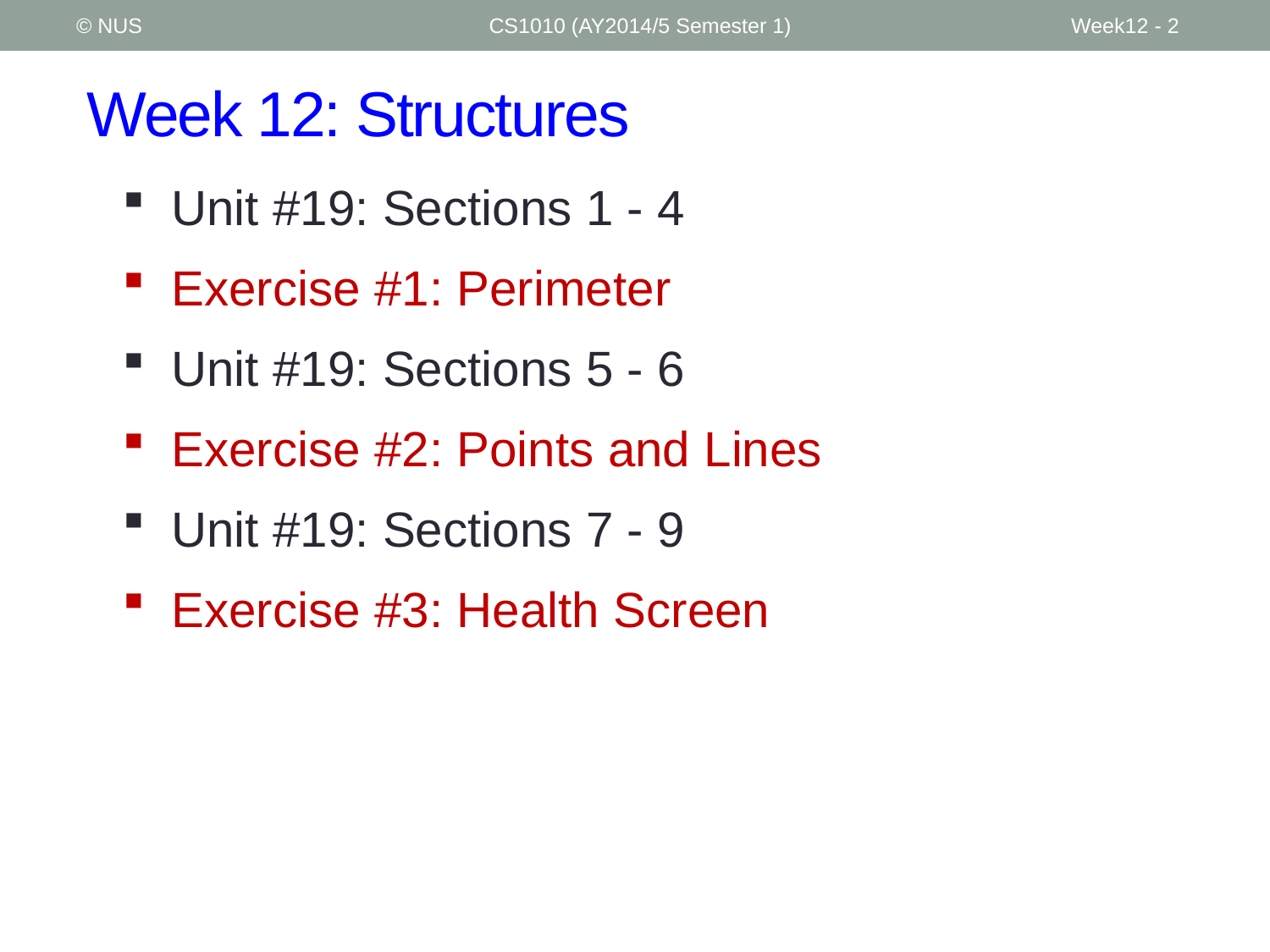

© NUS
CS1010 (AY2014/5 Semester 1)
Week12 - 2
# Week 12: Structures
Unit #19: Sections 1 - 4
Exercise #1: Perimeter
Unit #19: Sections 5 - 6
Exercise #2: Points and Lines
Unit #19: Sections 7 - 9
Exercise #3: Health Screen